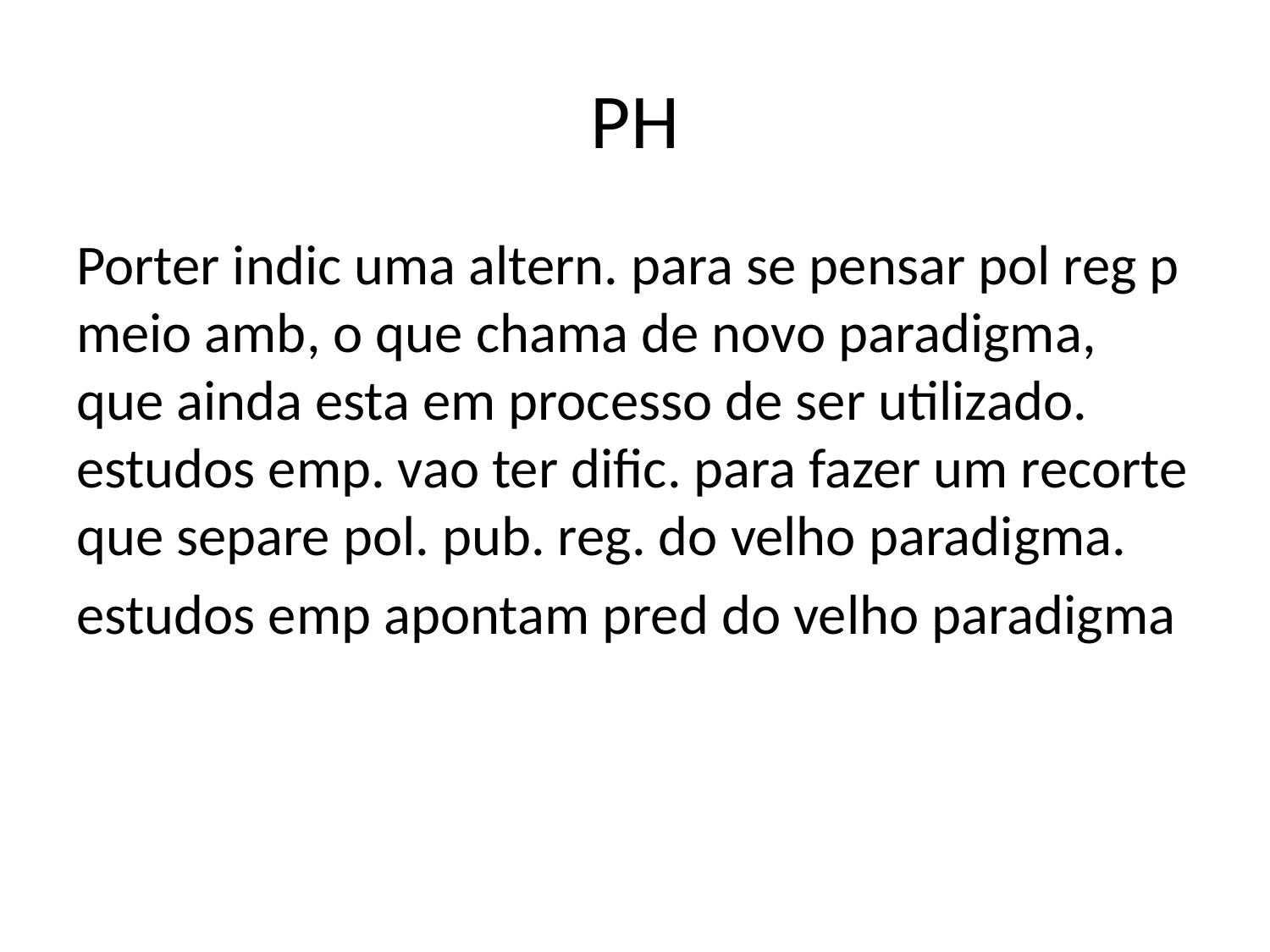

# PH
Porter indic uma altern. para se pensar pol reg p meio amb, o que chama de novo paradigma, que ainda esta em processo de ser utilizado. estudos emp. vao ter dific. para fazer um recorte que separe pol. pub. reg. do velho paradigma.
estudos emp apontam pred do velho paradigma